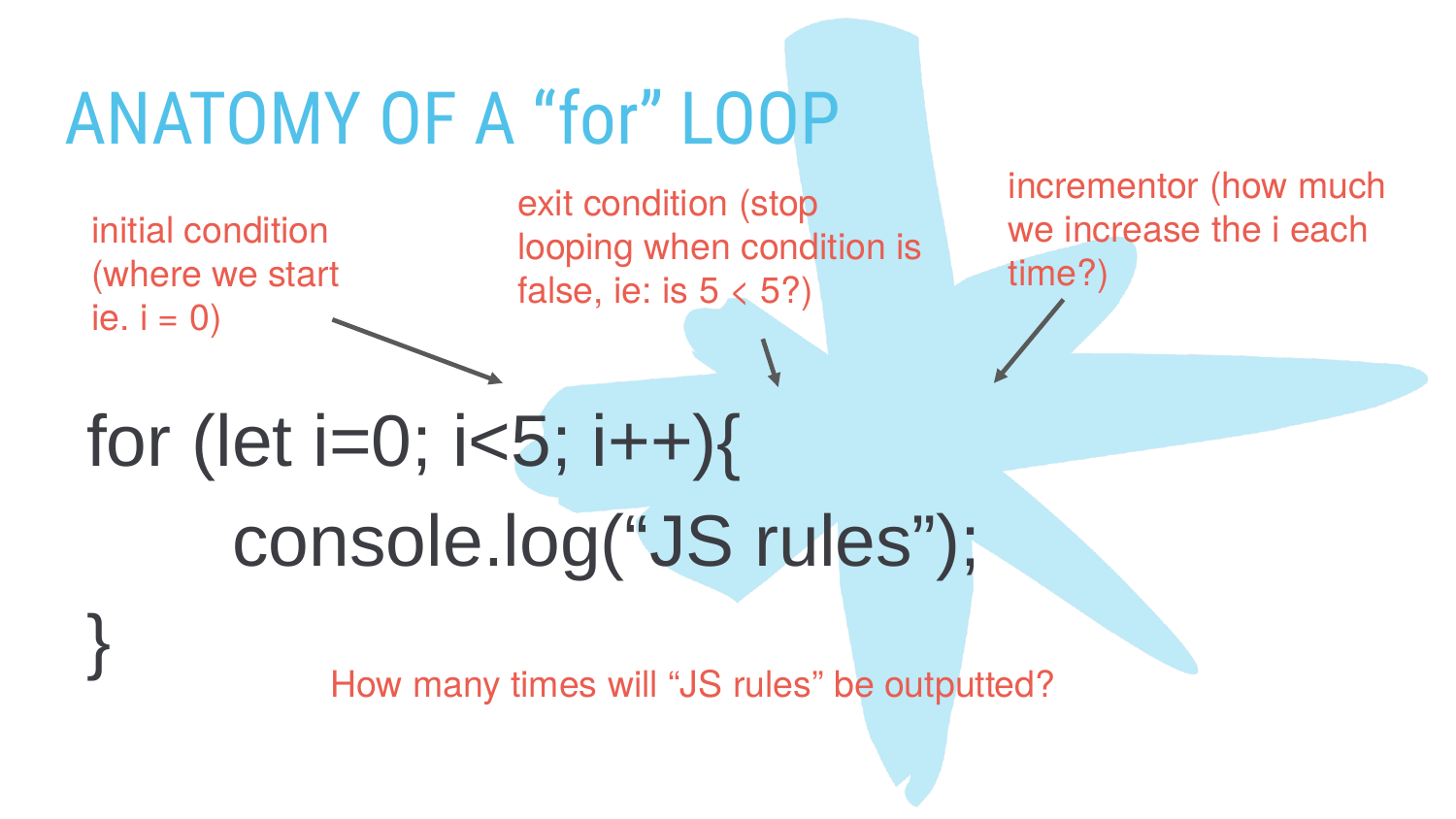

# ANATOMY OF A “for” LOOP
incrementor (how much we increase the i each time?)
exit condition (stop looping when condition is false, ie: is 5 < 5?)
initial condition
(where we start ie. i = 0)
for (let i=0; i<5; i++){
	console.log(“JS rules”);
}

How many times will “JS rules” be outputted?